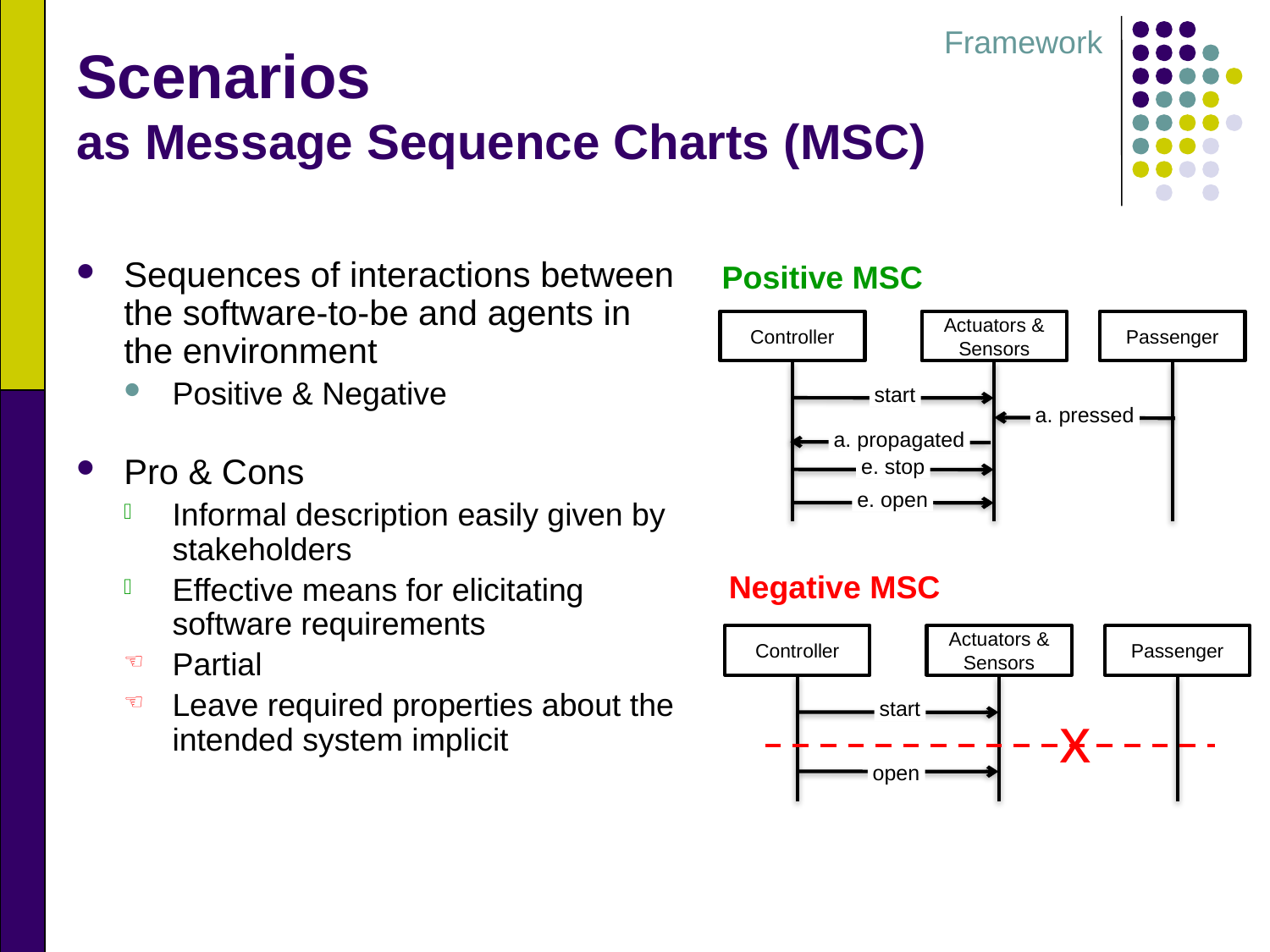

Framework
# Scenarios as Message Sequence Charts (MSC)
Sequences of interactions between the software-to-be and agents in the environment
Positive & Negative
Pro & Cons
Informal description easily given by stakeholders
Effective means for elicitating software requirements
Partial
Leave required properties about the intended system implicit
Positive MSC
Controller
Actuators & Sensors
Passenger
start
a. pressed
a. propagated
e. stop
e. open
Negative MSC
Controller
Actuators & Sensors
Passenger
start
open
x